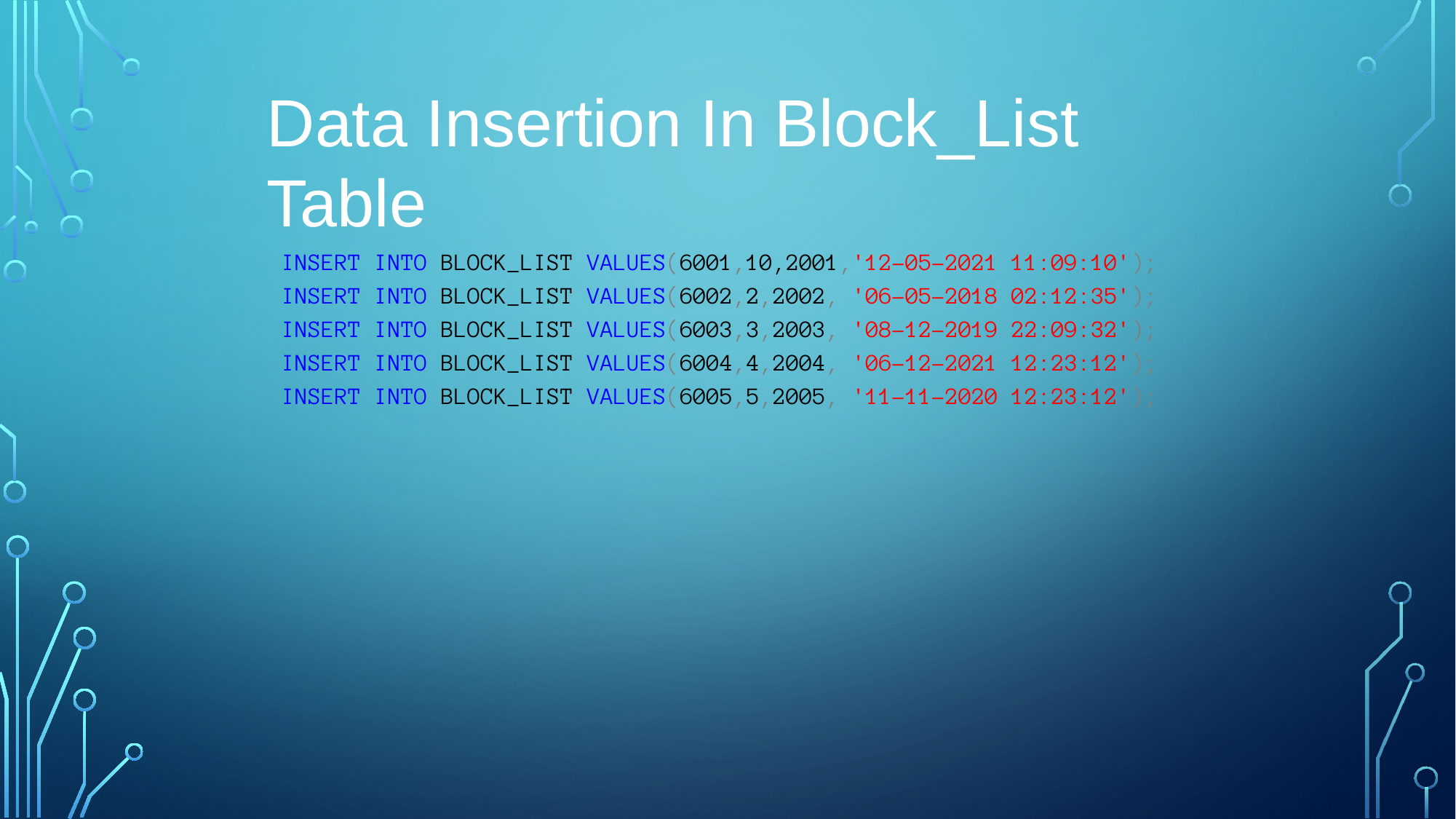

Data Insertion In Block_List Table
INSERT INTO BLOCK_LIST VALUES(6001,10,2001,'12-05-2021 11:09:10');
INSERT INTO BLOCK_LIST VALUES(6002,2,2002, '06-05-2018 02:12:35');
INSERT INTO BLOCK_LIST VALUES(6003,3,2003, '08-12-2019 22:09:32');
INSERT INTO BLOCK_LIST VALUES(6004,4,2004, '06-12-2021 12:23:12');
INSERT INTO BLOCK_LIST VALUES(6005,5,2005, '11-11-2020 12:23:12');